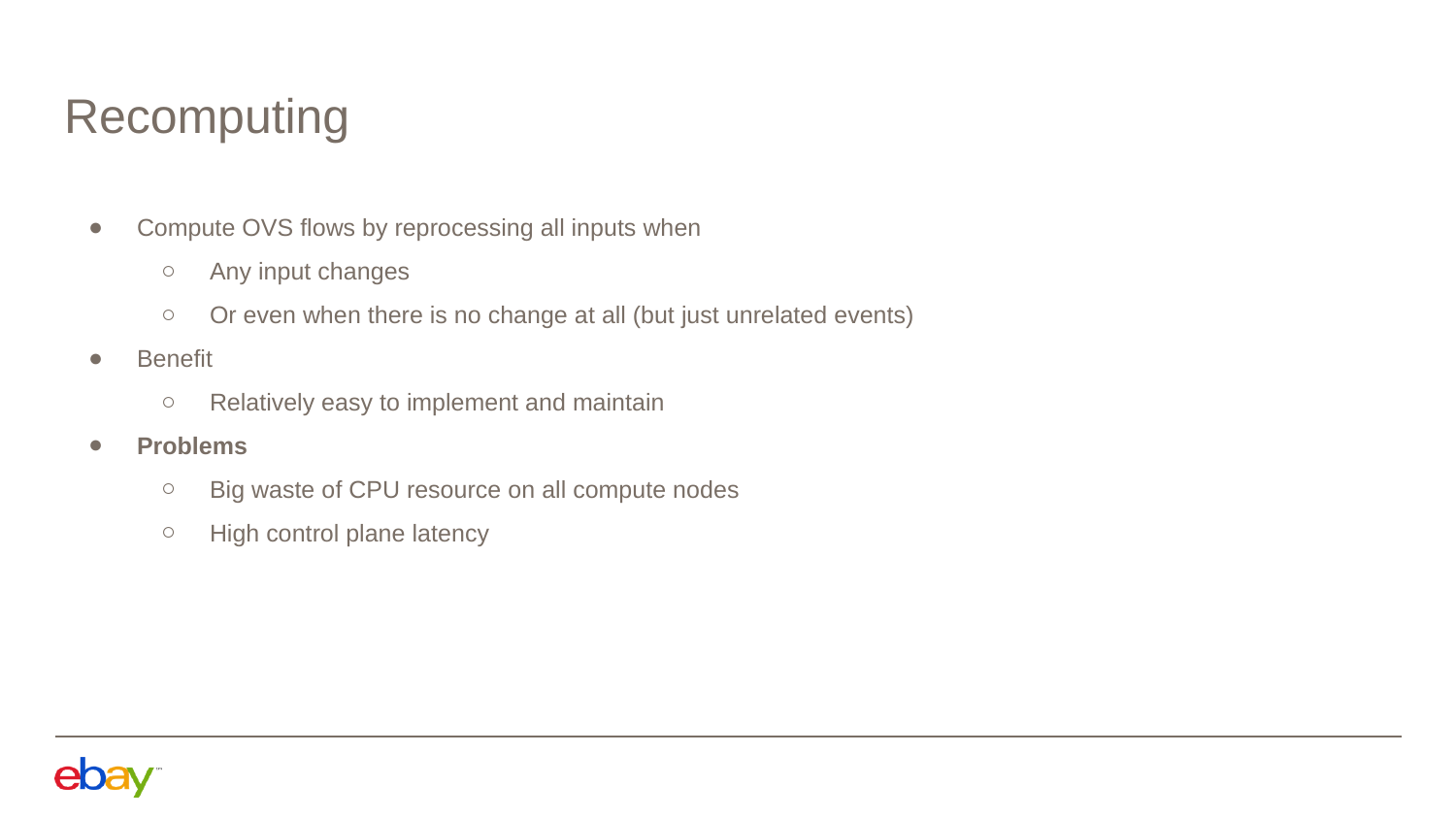

# Recomputing
Compute OVS flows by reprocessing all inputs when
Any input changes
Or even when there is no change at all (but just unrelated events)
Benefit
Relatively easy to implement and maintain
Problems
Big waste of CPU resource on all compute nodes
High control plane latency